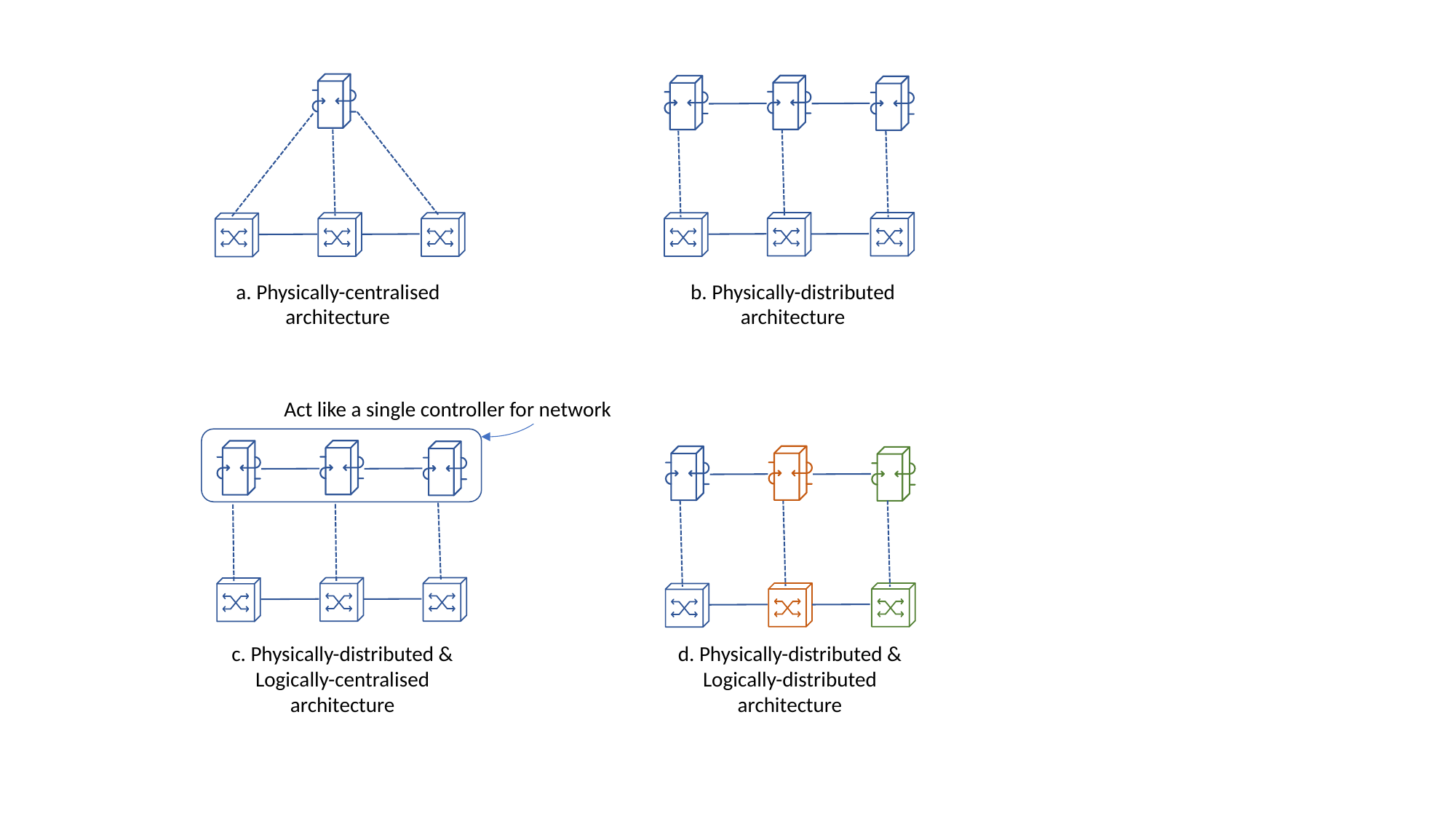

a. Physically-centralised architecture
b. Physically-distributed architecture

Act like a single controller for network

c. Physically-distributed & Logically-centralised architecture
d. Physically-distributed & Logically-distributed architecture